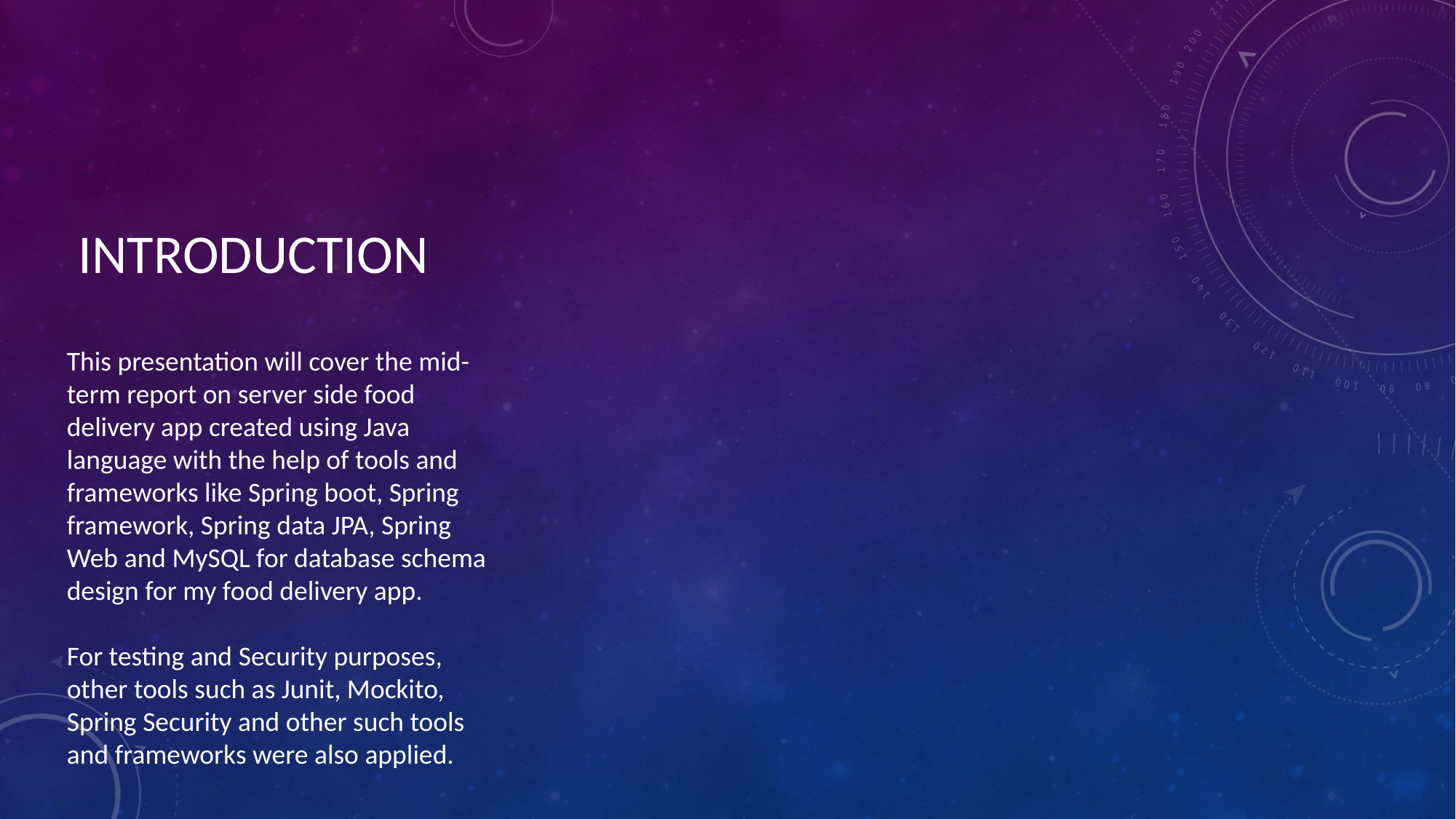

# INTRODUCTION
This presentation will cover the mid-term report on server side food delivery app created using Java language with the help of tools and frameworks like Spring boot, Spring framework, Spring data JPA, Spring Web and MySQL for database schema design for my food delivery app.
For testing and Security purposes, other tools such as Junit, Mockito, Spring Security and other such tools and frameworks were also applied.